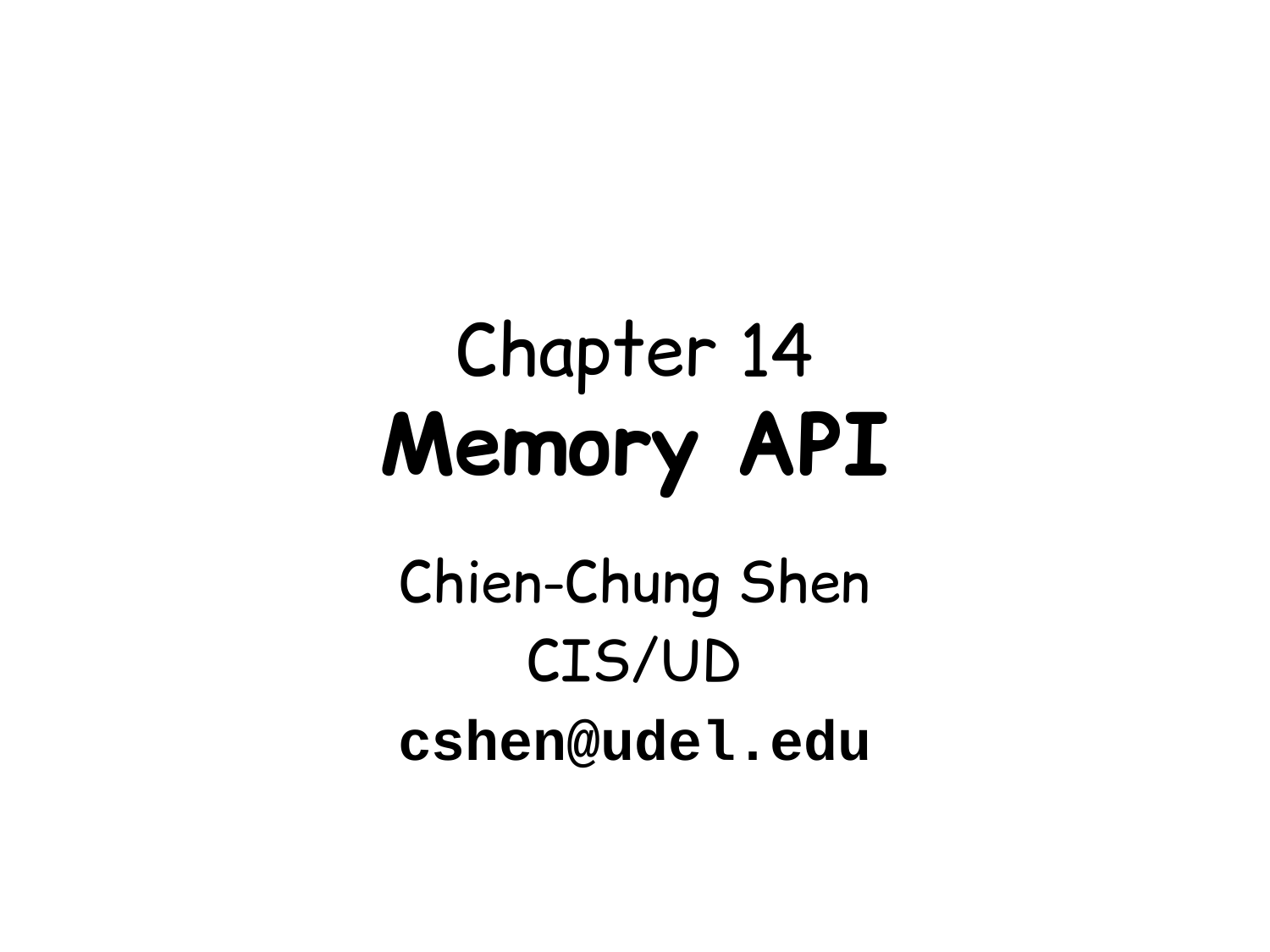

# Chapter 14 Memory API
Chien-Chung Shen
CIS/UD
cshen@udel.edu